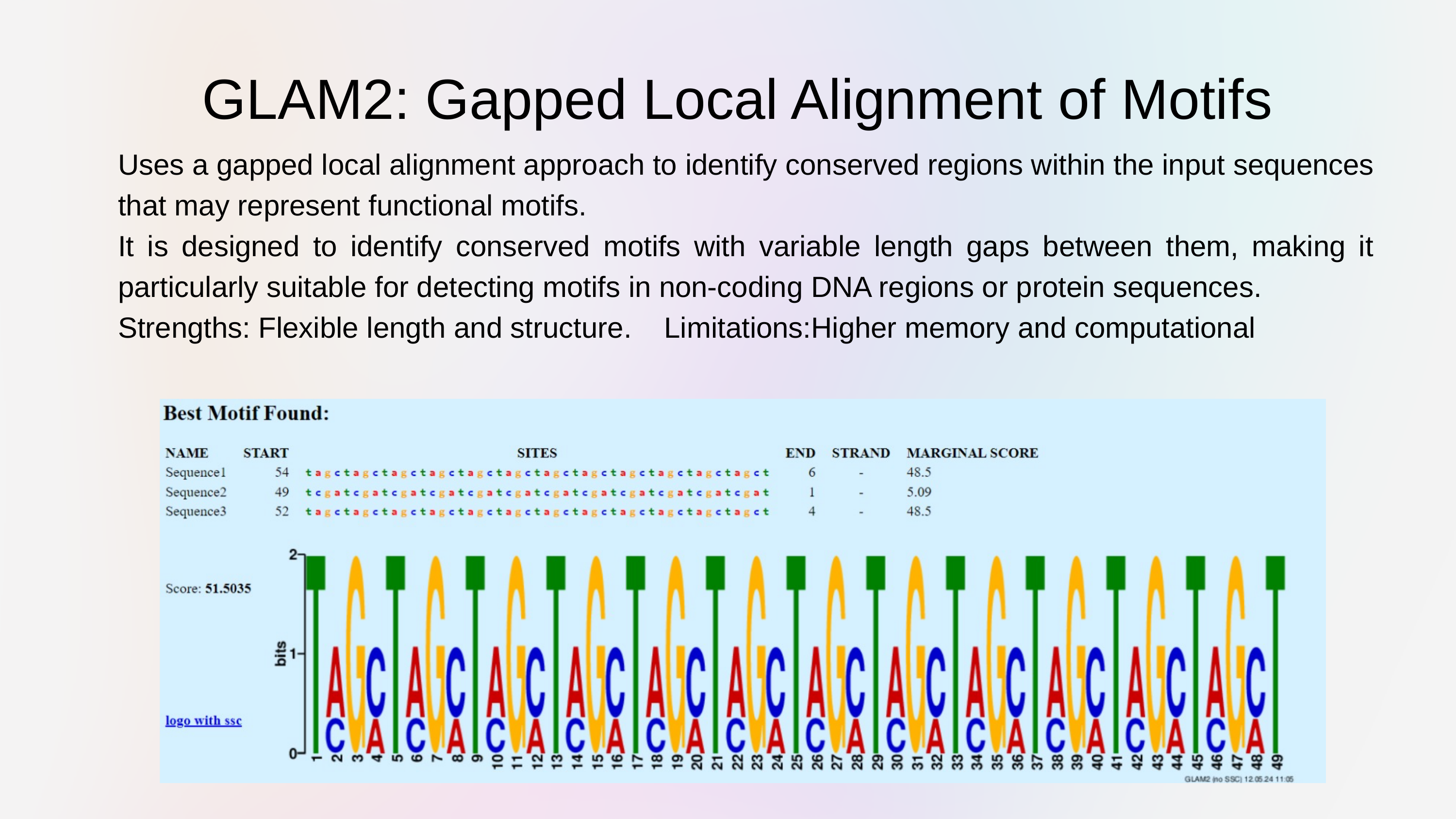

GLAM2: Gapped Local Alignment of Motifs
Uses a gapped local alignment approach to identify conserved regions within the input sequences that may represent functional motifs.
It is designed to identify conserved motifs with variable length gaps between them, making it particularly suitable for detecting motifs in non-coding DNA regions or protein sequences.
Strengths: Flexible length and structure.    Limitations:Higher memory and computational